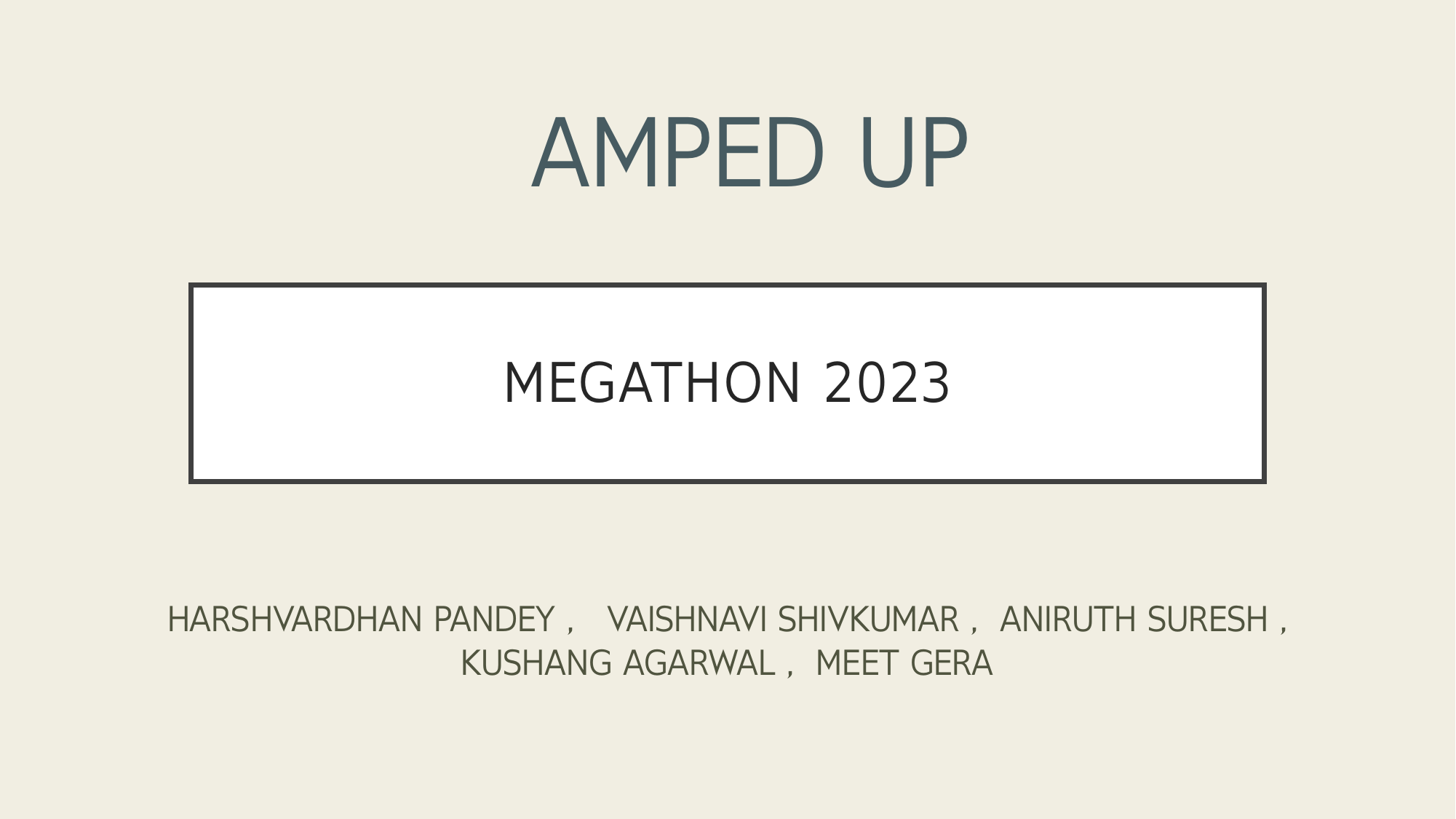

AMPED UP
# MEGATHON 2023
HARSHVARDHAN PANDEY ,   VAISHNAVI SHIVKUMAR ,  ANIRUTH SURESH , KUSHANG AGARWAL ,  MEET GERA